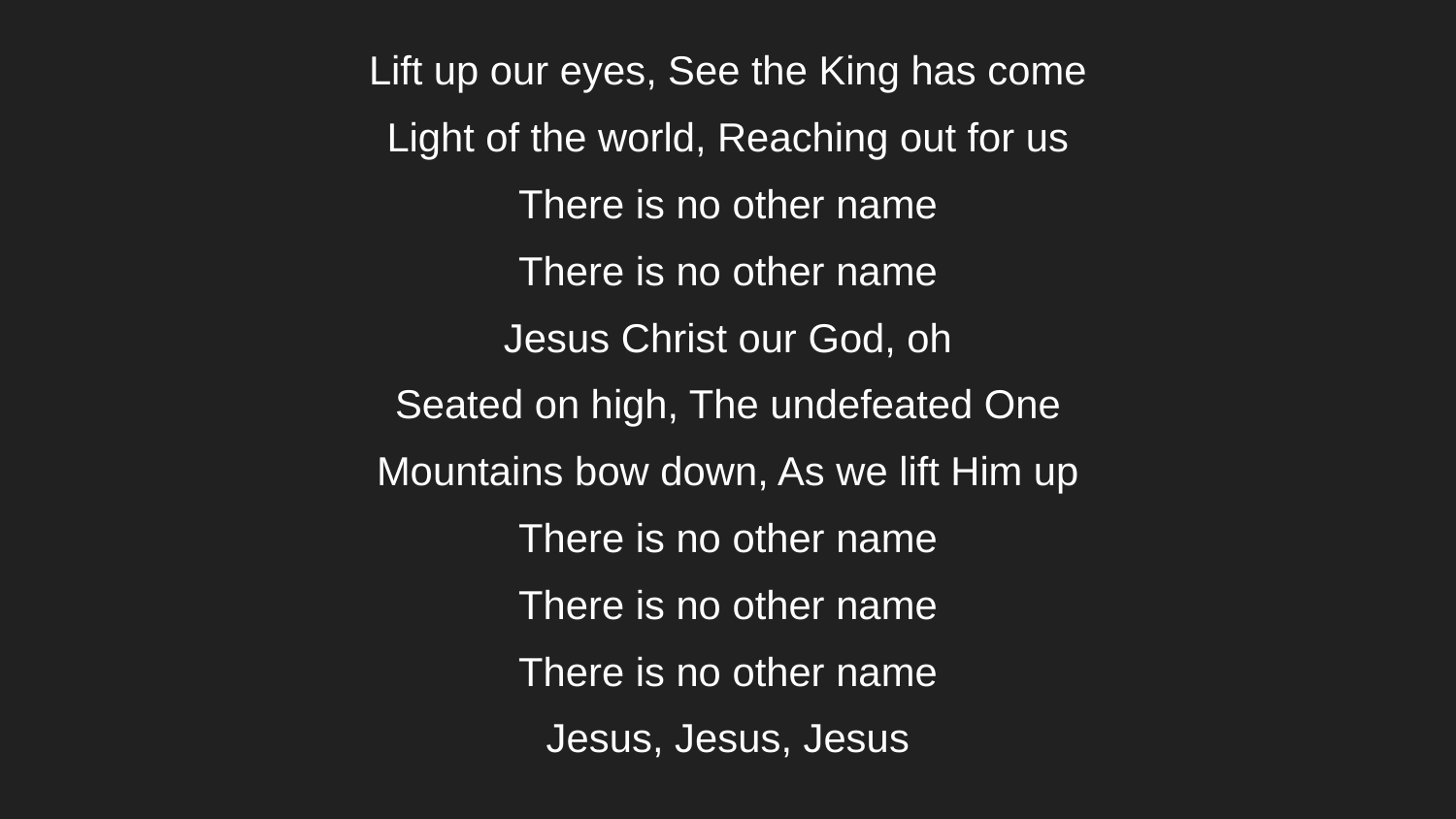

Lift up our eyes, See the King has come
Light of the world, Reaching out for us
There is no other name
There is no other name
Jesus Christ our God, oh
Seated on high, The undefeated One
Mountains bow down, As we lift Him up
There is no other name
There is no other name
There is no other name
Jesus, Jesus, Jesus